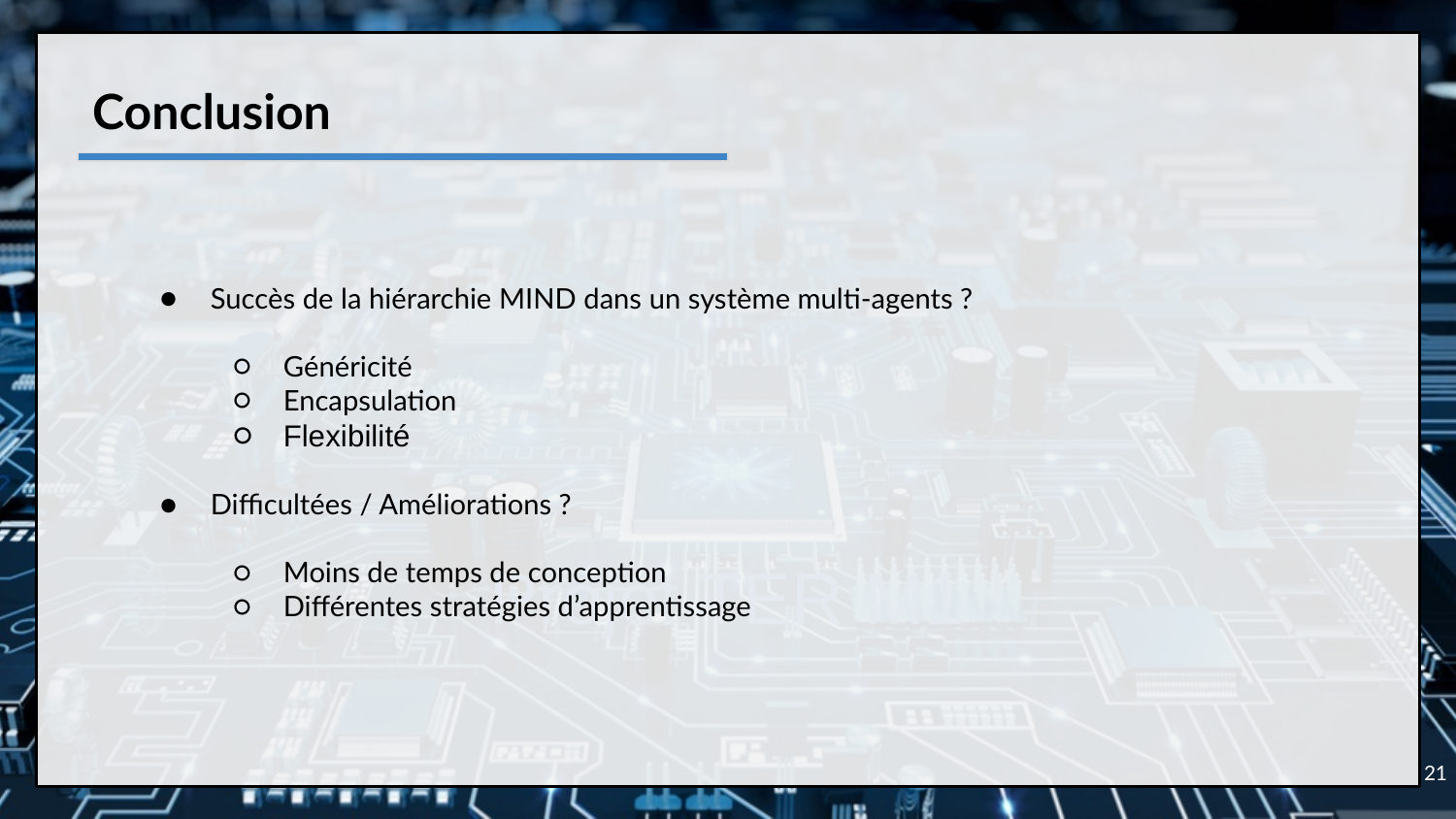

Conclusion

Succès de la hiérarchie MIND dans un système multi-agents ?

Généricité
Encapsulation
Flexibilité

Difficultées / Améliorations ?

Moins de temps de conception
Différentes stratégies d’apprentissage
Projet TER M1
21